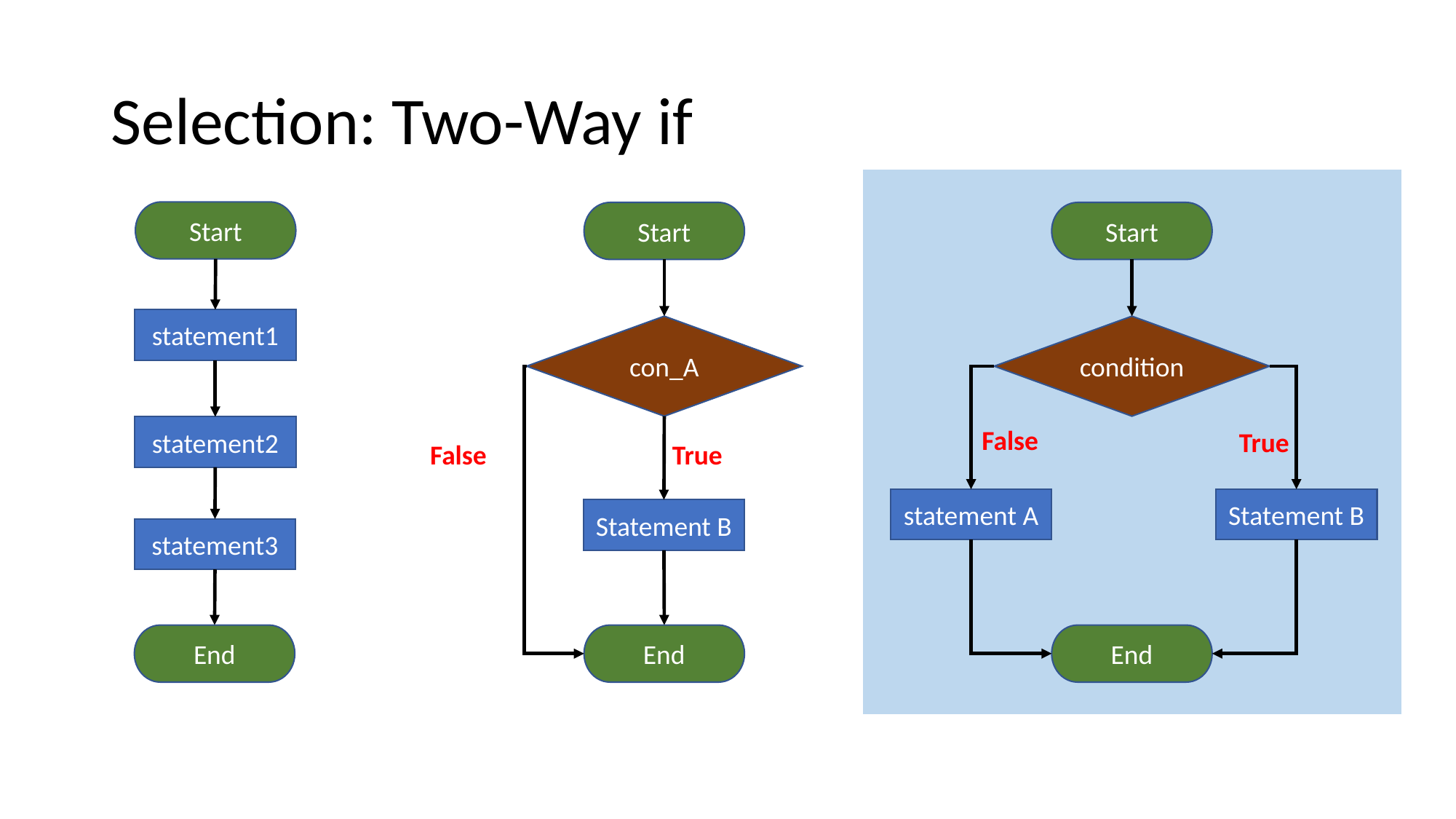

# Selection: Two-Way if

Start
Start
Start
statement1
con_A
condition
statement2
False
True
False
True
statement A
Statement B
Statement B
statement3
End
End
End